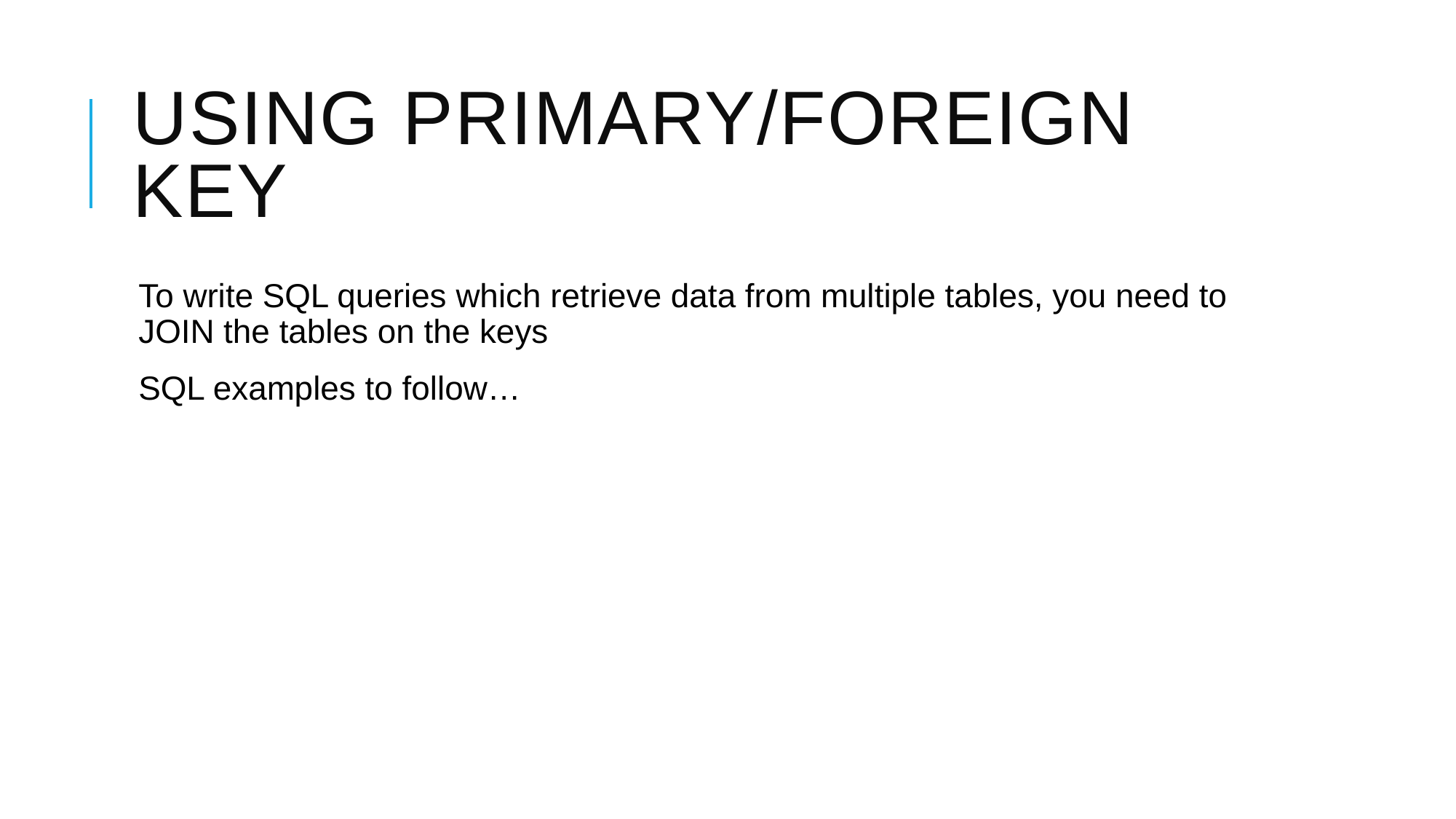

# Using primary/foreign key
To write SQL queries which retrieve data from multiple tables, you need to JOIN the tables on the keys
SQL examples to follow…